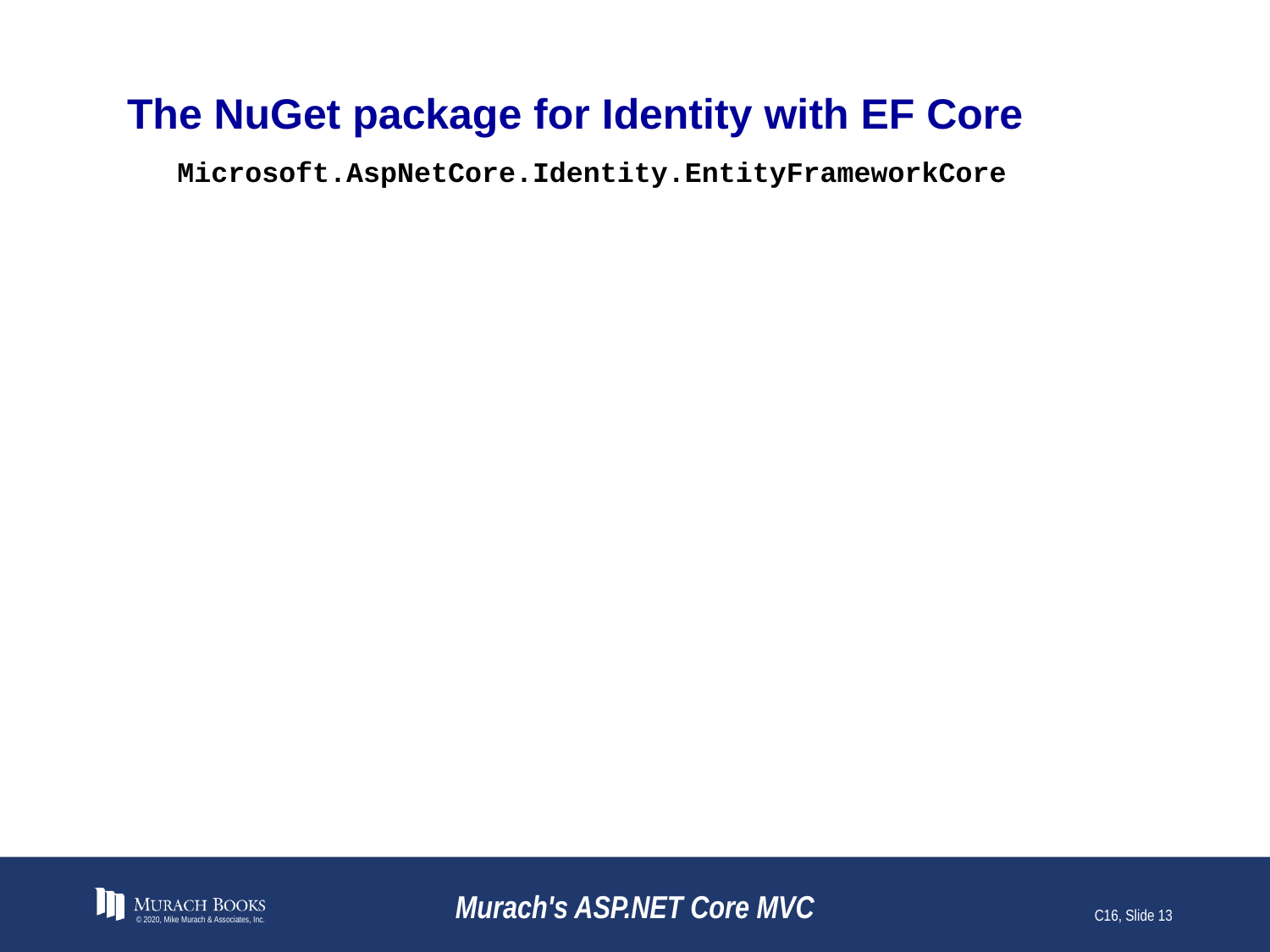

# The NuGet package for Identity with EF Core
Microsoft.AspNetCore.Identity.EntityFrameworkCore

© 2020, Mike Murach & Associates, Inc.
Murach's ASP.NET Core MVC

C16, Slide 13